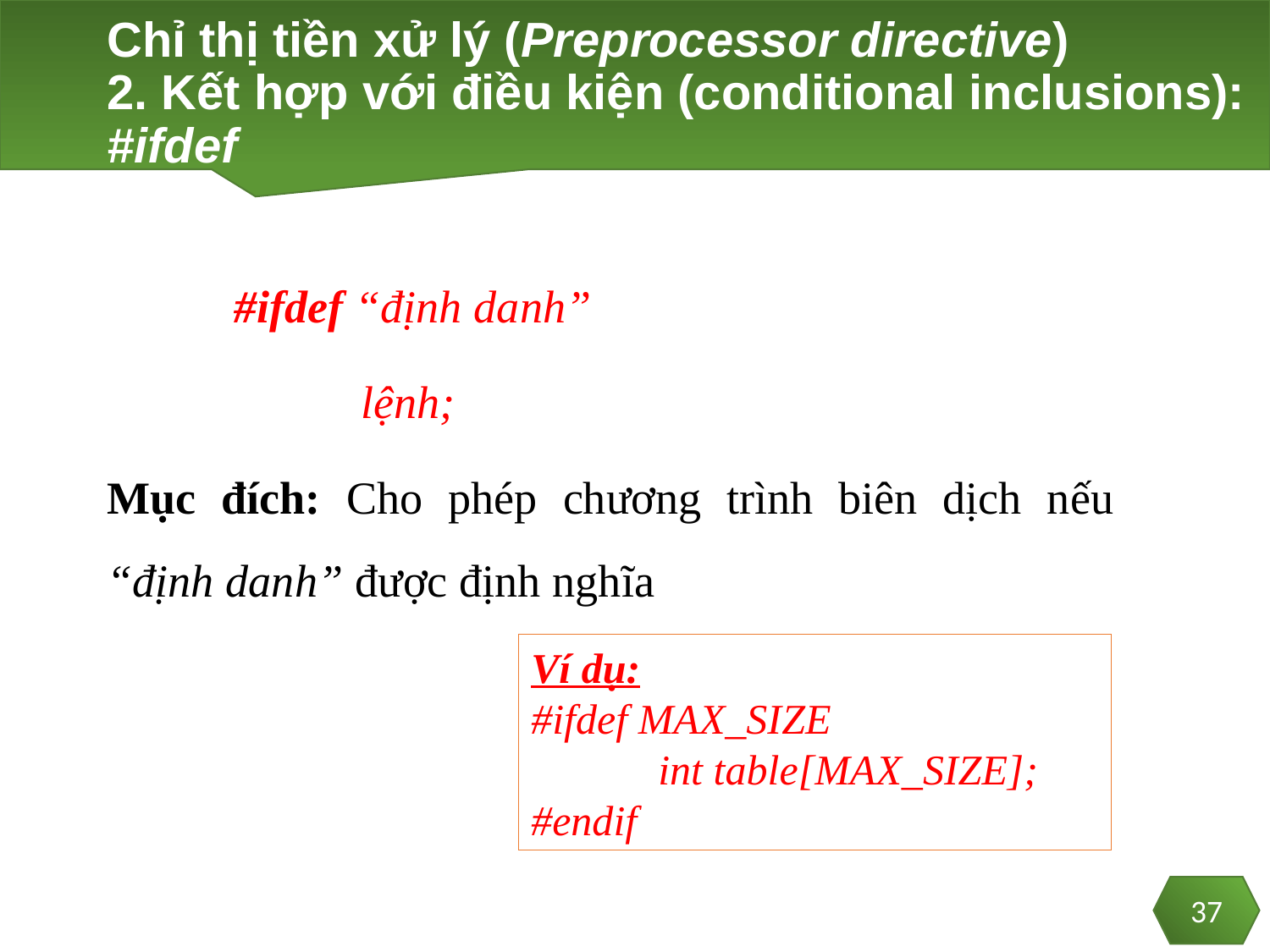

# Chỉ thị tiền xử lý (Preprocessor directive) 2. Kết hợp với điều kiện (conditional inclusions): #ifdef
	#ifdef “định danh”
		lệnh;
Mục đích: Cho phép chương trình biên dịch nếu “định danh” được định nghĩa
Ví dụ:
#ifdef MAX_SIZE
	int table[MAX_SIZE];
#endif